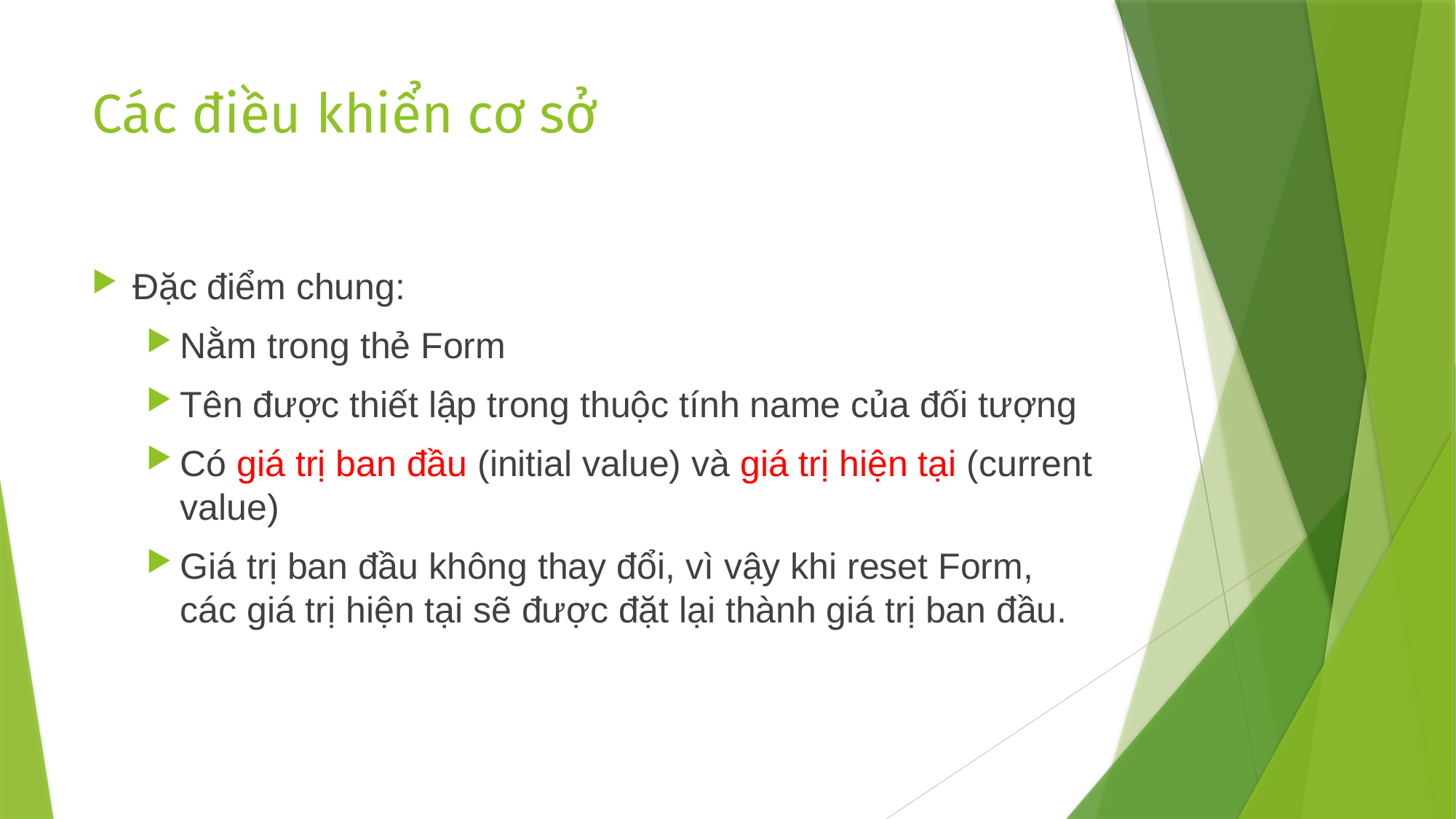

# Các điều khiển cơ sở
Đặc điểm chung:
Nằm trong thẻ Form
Tên được thiết lập trong thuộc tính name của đối tượng
Có giá trị ban đầu (initial value) và giá trị hiện tại (current value)
Giá trị ban đầu không thay đổi, vì vậy khi reset Form, các giá trị hiện tại sẽ được đặt lại thành giá trị ban đầu.